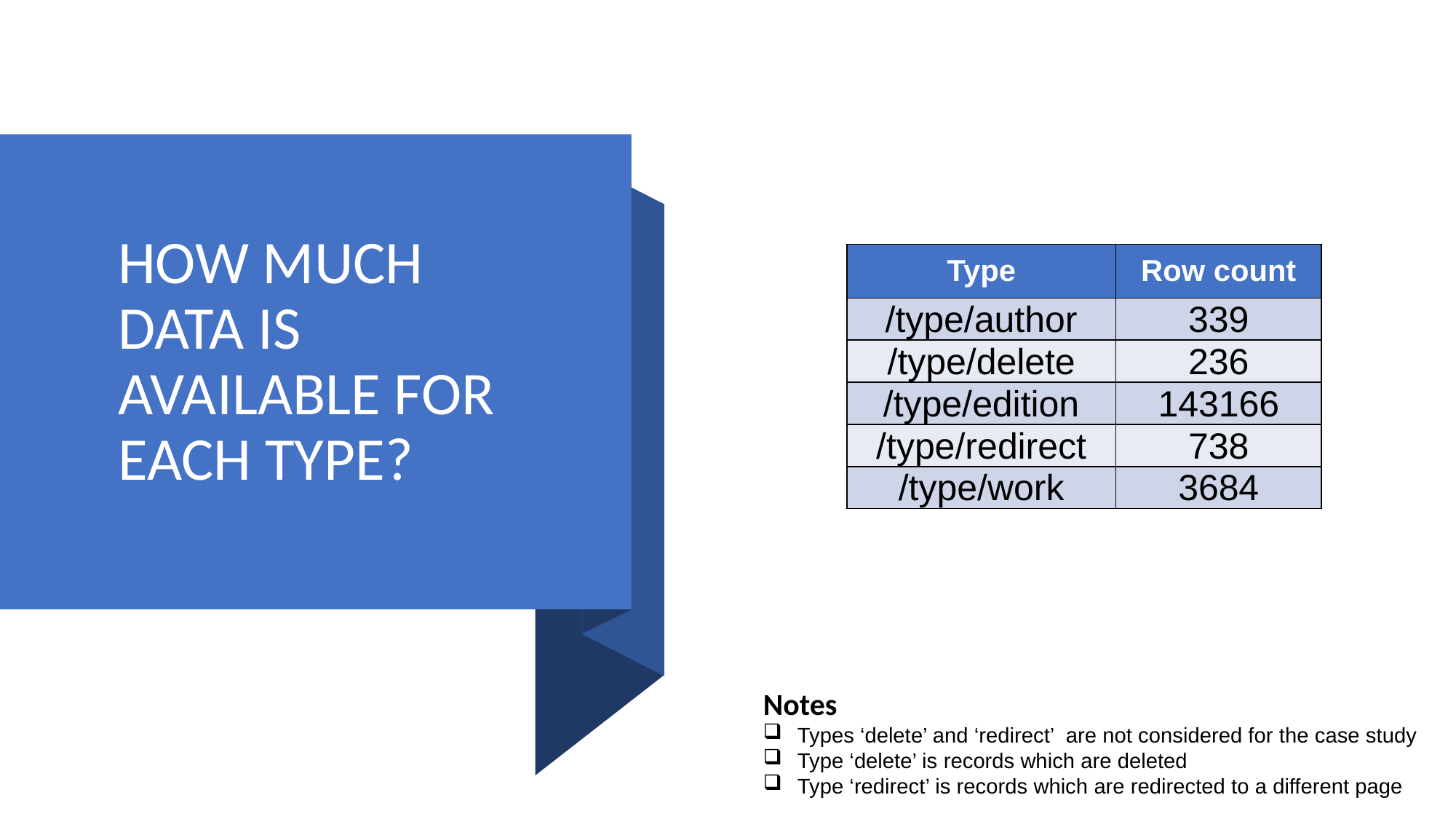

HOW MUCH DATA IS AVAILABLE FOR EACH TYPE?

| Type | Row count |
| --- | --- |
| /type/author | 339 |
| /type/delete | 236 |
| /type/edition | 143166 |
| /type/redirect | 738 |
| /type/work | 3684 |
Notes
Types ‘delete’ and ‘redirect’  are not considered for the case study
Type ‘delete’ is records which are deleted
Type ‘redirect’ is records which are redirected to a different page